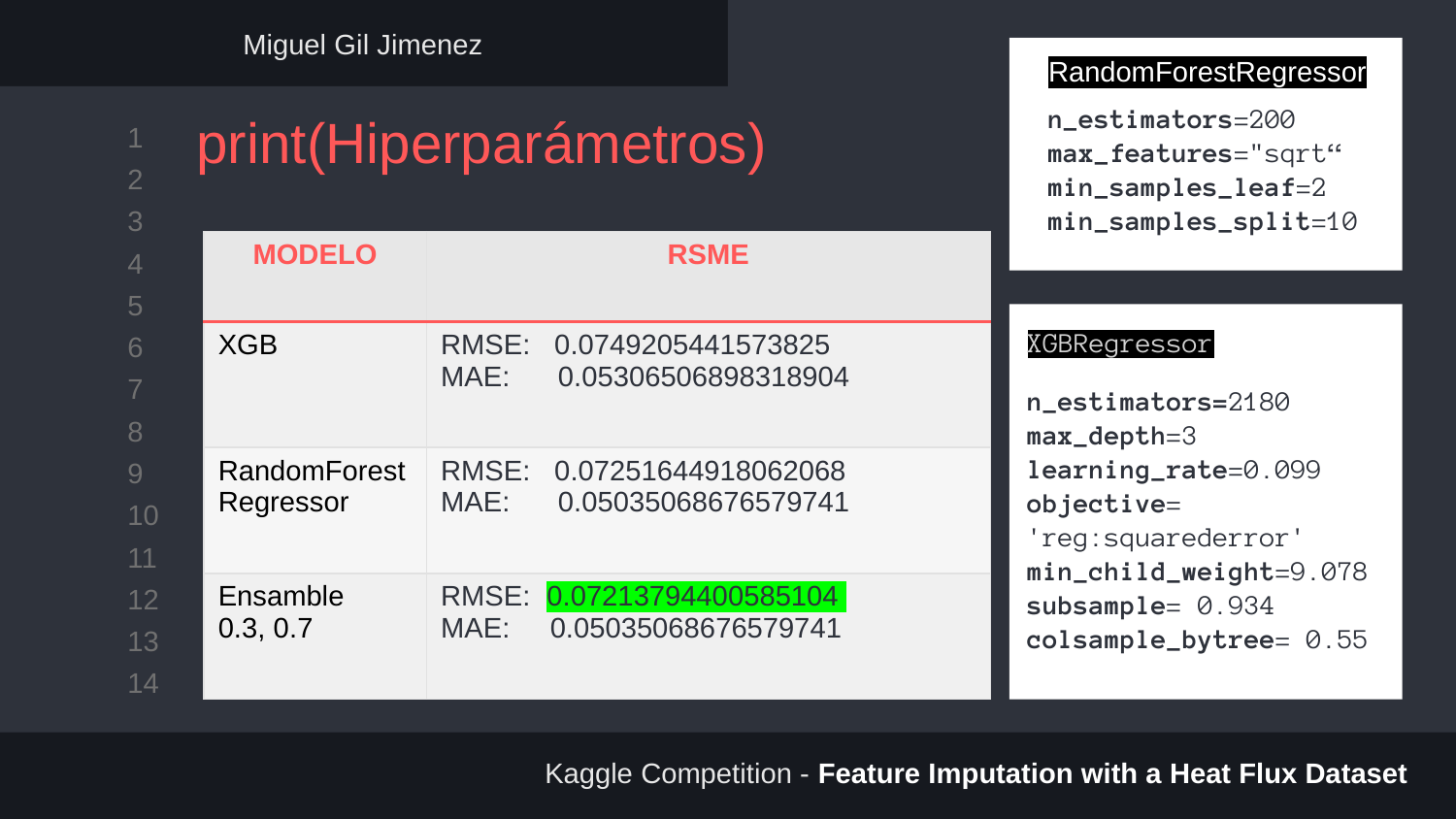

Miguel Gil Jimenez

RandomForestRegressor
print(Hiperparámetros)
n_estimators=200
max_features="sqrt“
min_samples_leaf=2
min_samples_split=10
| MODELO | RSME |
| --- | --- |
| XGB | RMSE: 0.0749205441573825 MAE: 0.05306506898318904 |
| RandomForestRegressor | RMSE: 0.07251644918062068 MAE: 0.05035068676579741 |
| Ensamble 0.3, 0.7 | RMSE: 0.07213794400585104 MAE: 0.05035068676579741 |

XGBRegressor
n_estimators=2180
max_depth=3
learning_rate=0.099
objective=
'reg:squarederror'
min_child_weight=9.078
subsample= 0.934
colsample_bytree= 0.55
Kaggle Competition - Feature Imputation with a Heat Flux Dataset